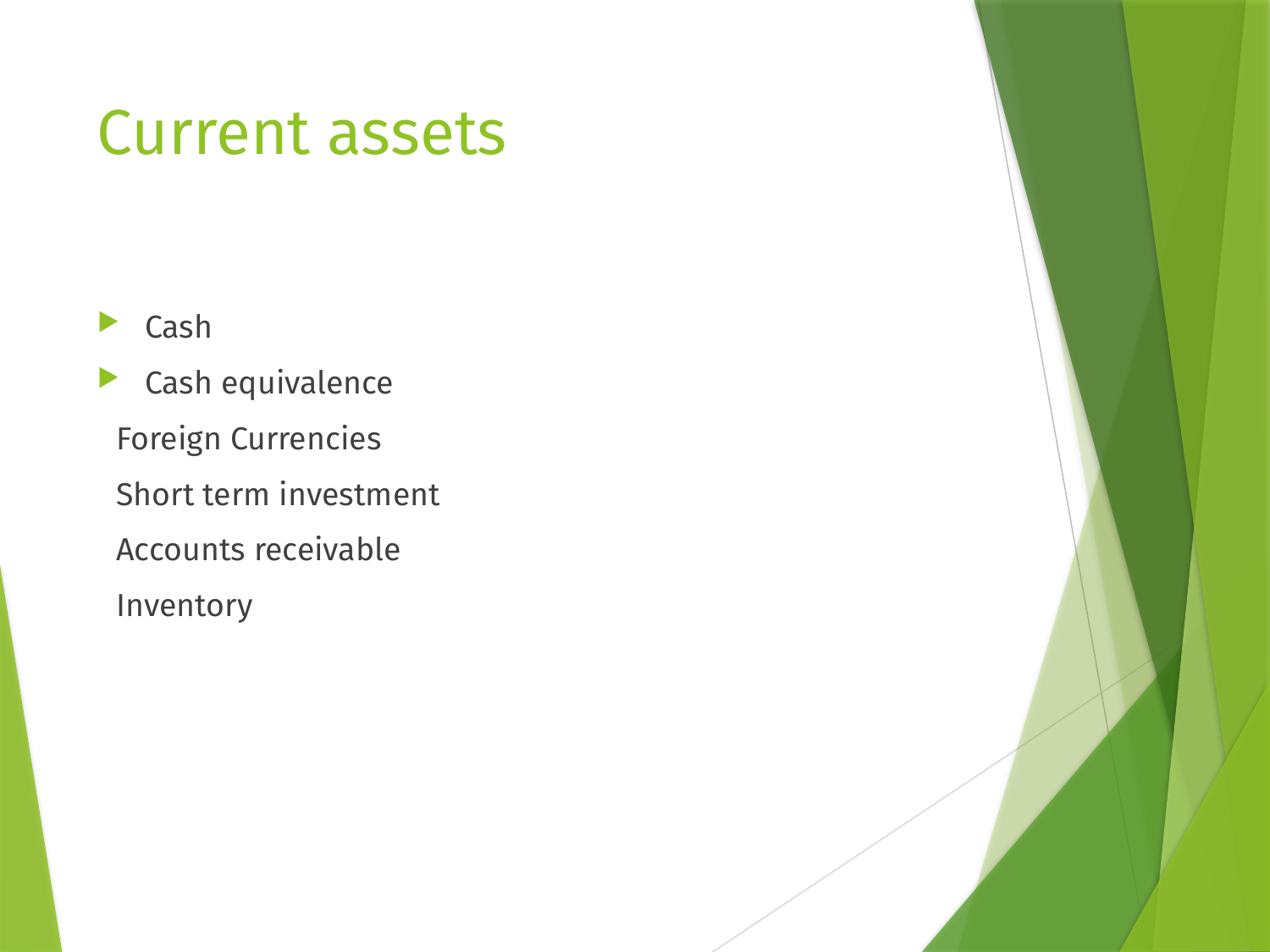

# Current assets
Cash
Cash equivalence
Foreign Currencies
Short term investment
Accounts receivable
Inventory